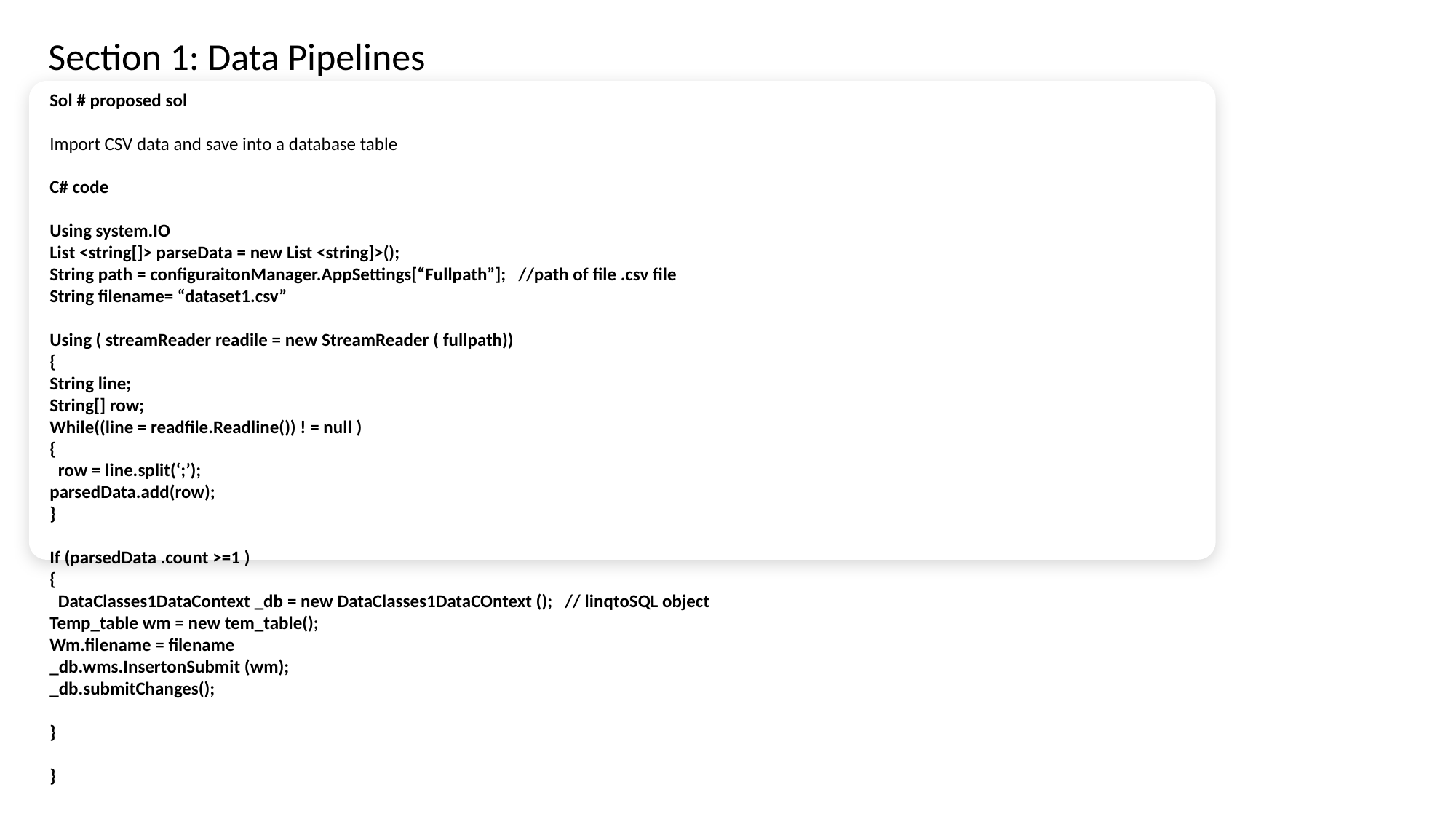

Section 1: Data Pipelines

Sol # proposed sol

Import CSV data and save into a database table

C# code

Using system.IO
List <string[]> parseData = new List <string]>();
String path = configuraitonManager.AppSettings[“Fullpath”];   //path of file .csv file
String filename= “dataset1.csv”

Using ( streamReader readile = new StreamReader ( fullpath))
{
String line;
String[] row;
While((line = readfile.Readline()) ! = null )
{
  row = line.split(‘;’);
parsedData.add(row);
}

If (parsedData .count >=1 )
{
  DataClasses1DataContext _db = new DataClasses1DataCOntext ();   // linqtoSQL object
Temp_table wm = new tem_table();
Wm.filename = filename
_db.wms.InsertonSubmit (wm);
_db.submitChanges();

}

}